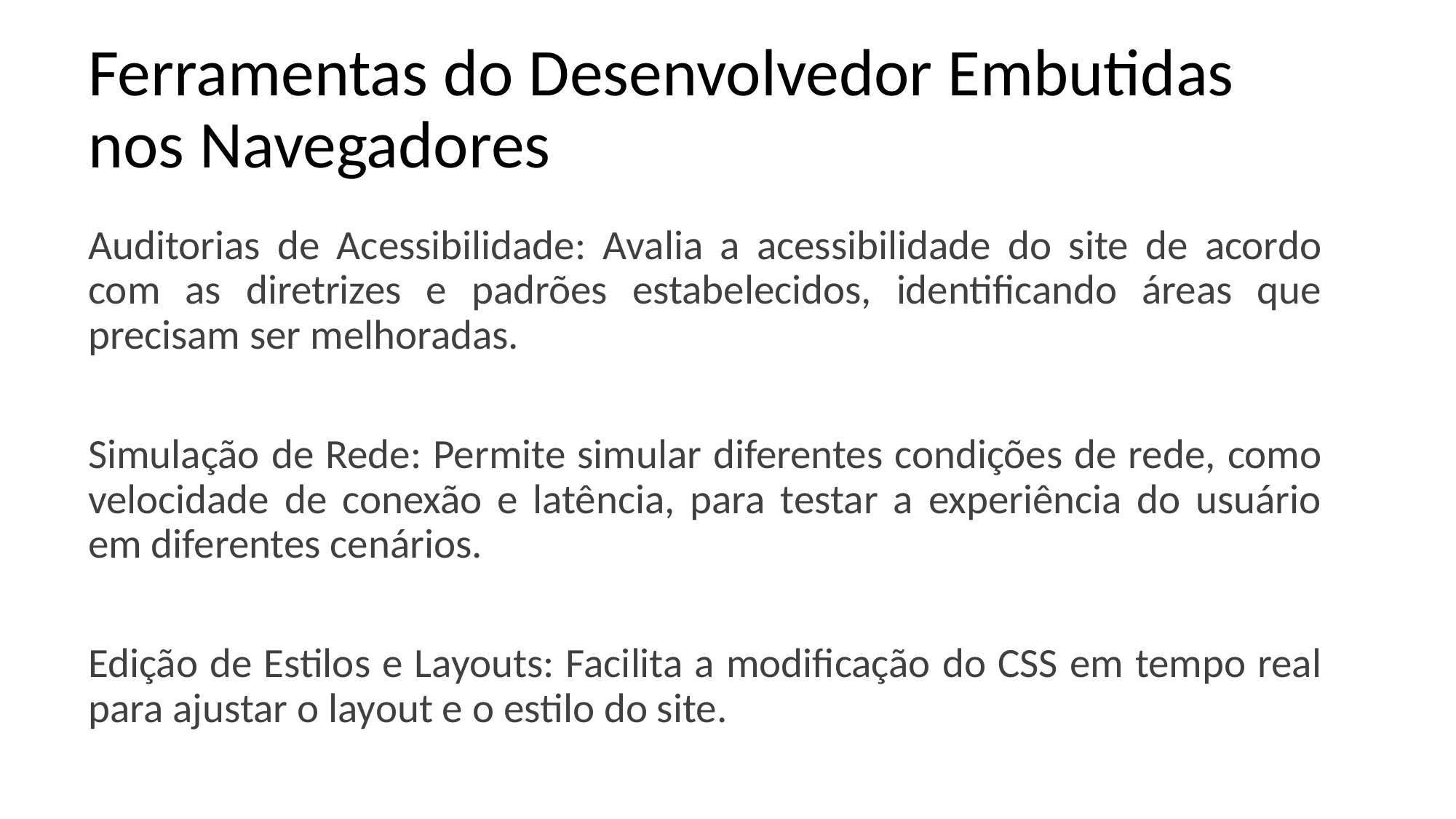

# Ferramentas do Desenvolvedor Embutidas nos Navegadores
Auditorias de Acessibilidade: Avalia a acessibilidade do site de acordo com as diretrizes e padrões estabelecidos, identificando áreas que precisam ser melhoradas.

Simulação de Rede: Permite simular diferentes condições de rede, como velocidade de conexão e latência, para testar a experiência do usuário em diferentes cenários.

Edição de Estilos e Layouts: Facilita a modificação do CSS em tempo real para ajustar o layout e o estilo do site.